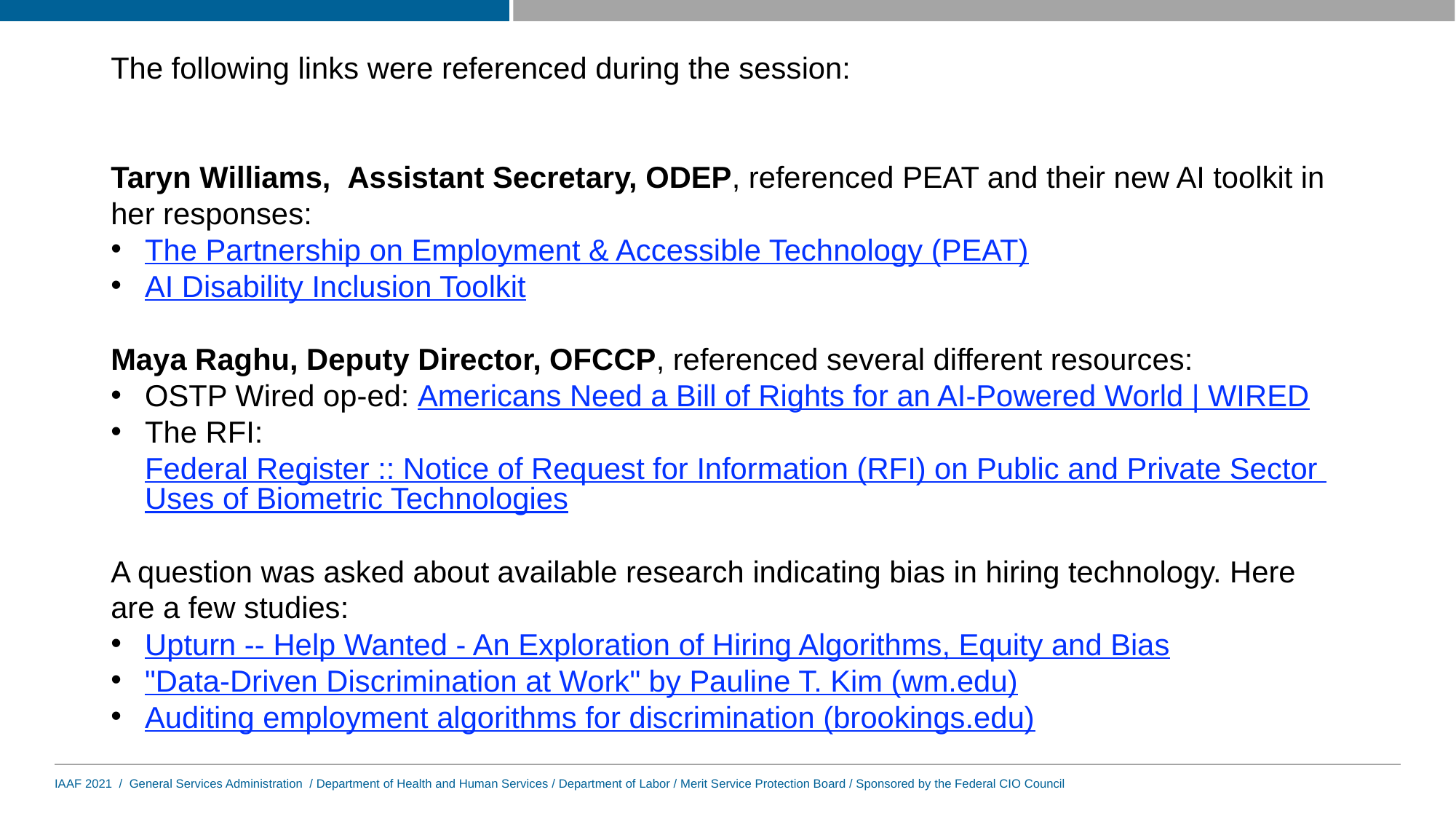

# The following links were referenced during the session:
Taryn Williams,  Assistant Secretary, ODEP, referenced PEAT and their new AI toolkit in her responses:
The Partnership on Employment & Accessible Technology (PEAT)
AI Disability Inclusion Toolkit

Maya Raghu, Deputy Director, OFCCP, referenced several different resources:
OSTP Wired op-ed: Americans Need a Bill of Rights for an AI-Powered World | WIRED
The RFI: Federal Register :: Notice of Request for Information (RFI) on Public and Private Sector Uses of Biometric Technologies

A question was asked about available research indicating bias in hiring technology. Here are a few studies:
Upturn -- Help Wanted - An Exploration of Hiring Algorithms, Equity and Bias
"Data-Driven Discrimination at Work" by Pauline T. Kim (wm.edu)
Auditing employment algorithms for discrimination (brookings.edu)